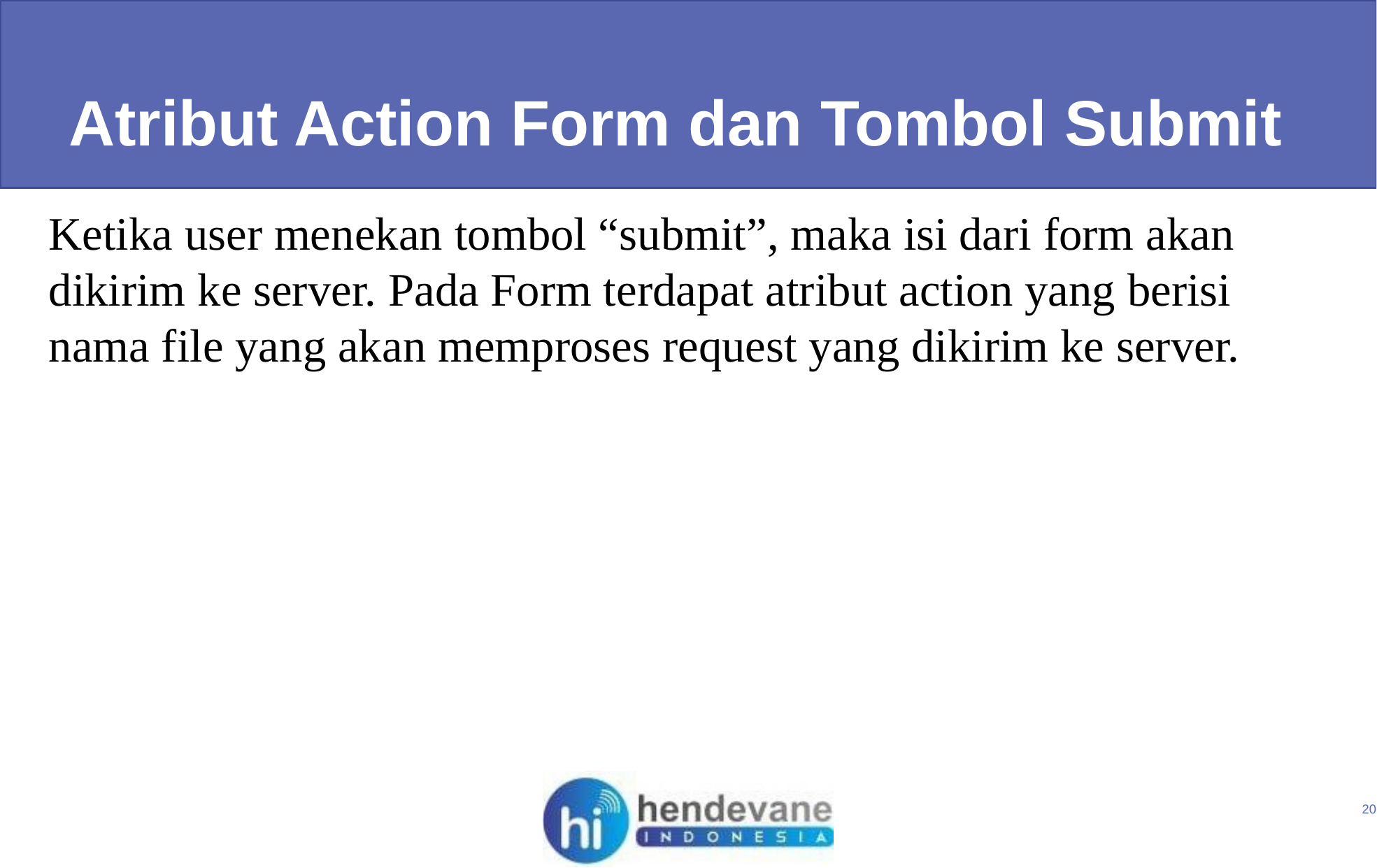

Atribut Action Form dan Tombol Submit
Ketika user menekan tombol “submit”, maka isi dari form akan dikirim ke server. Pada Form terdapat atribut action yang berisi nama file yang akan memproses request yang dikirim ke server.
20